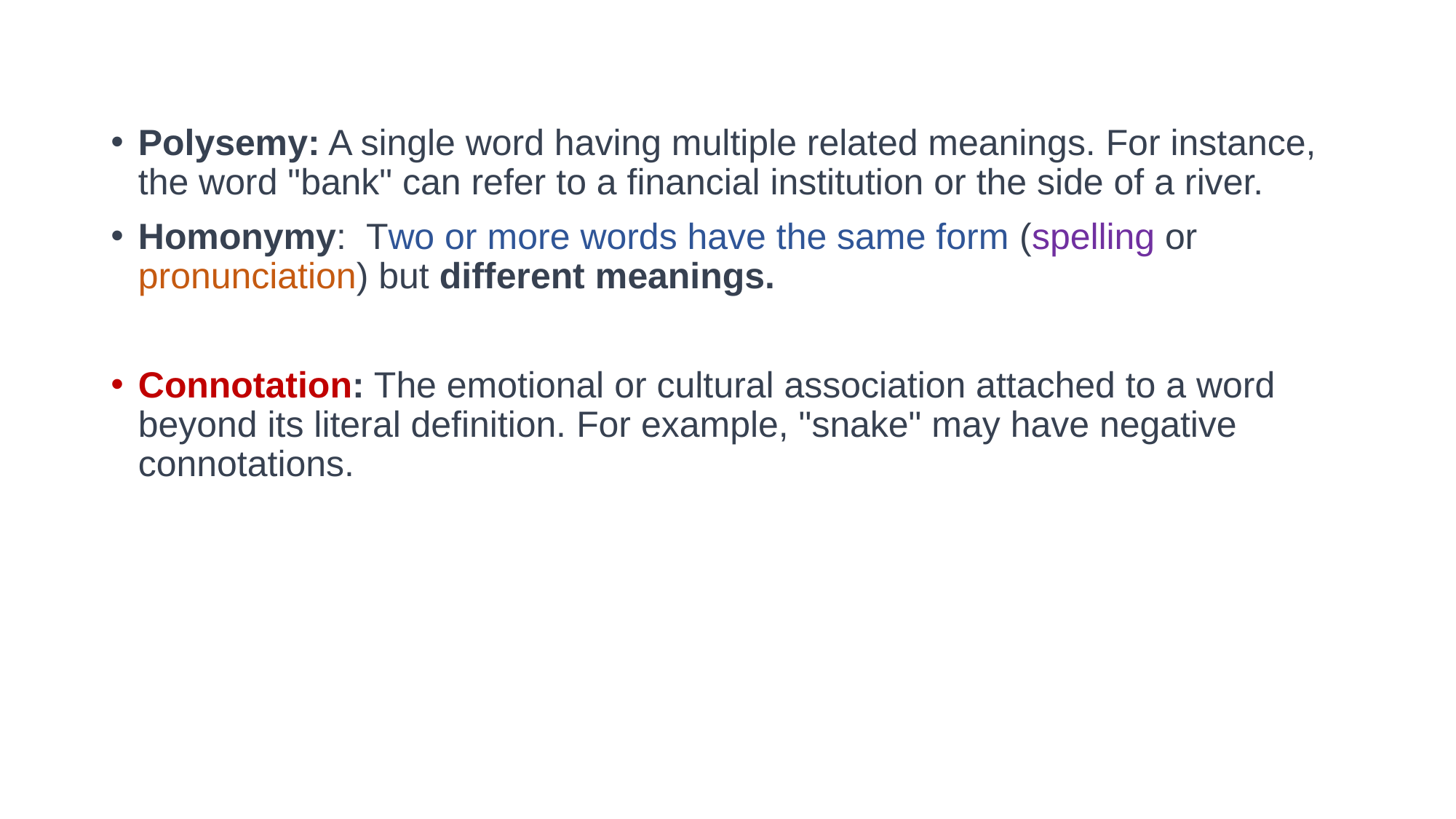

Polysemy: A single word having multiple related meanings. For instance, the word "bank" can refer to a financial institution or the side of a river.
Homonymy:  Two or more words have the same form (spelling or pronunciation) but different meanings.

Connotation: The emotional or cultural association attached to a word beyond its literal definition. For example, "snake" may have negative connotations.